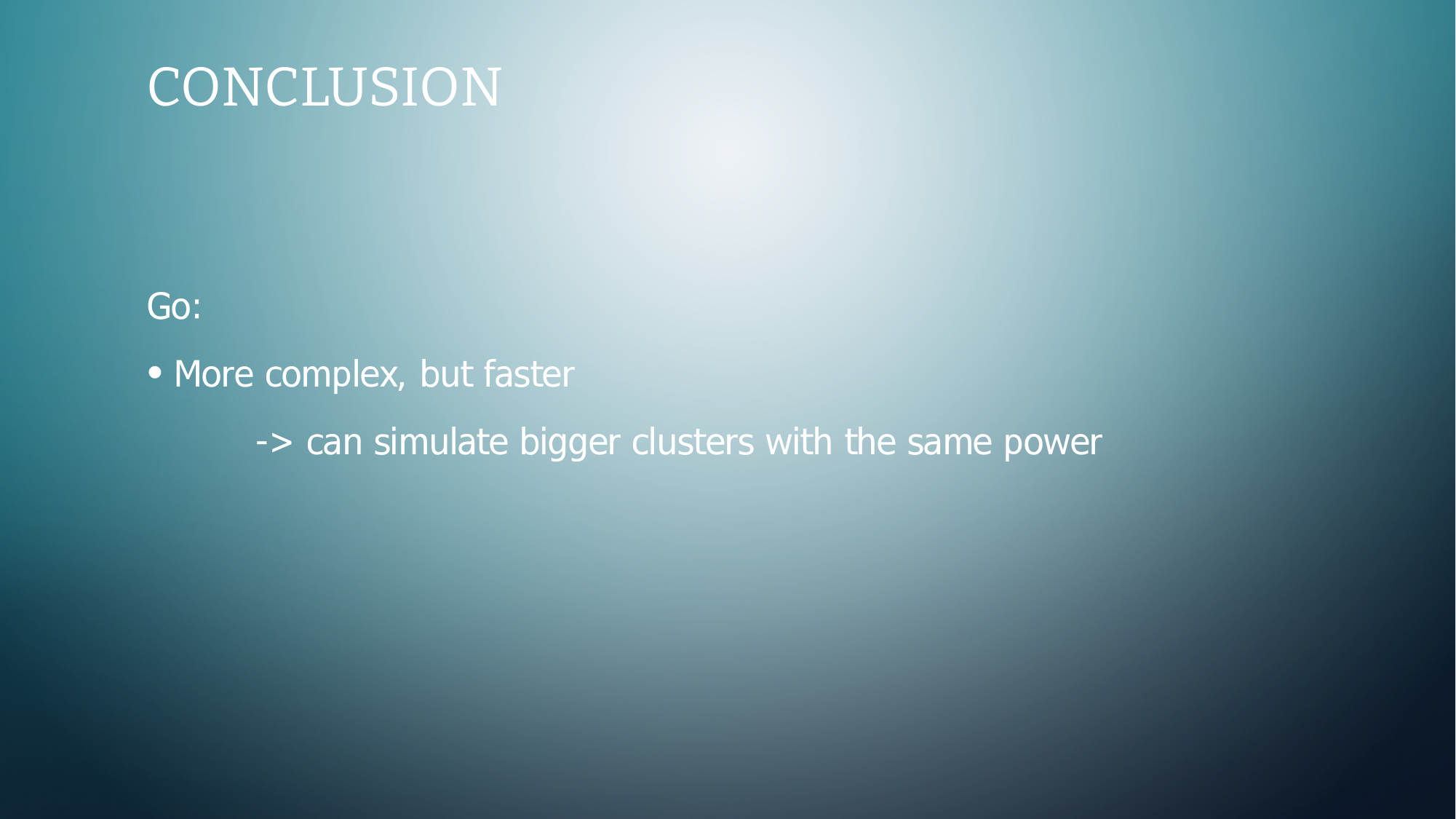

Conclusion
Go:
More complex, but faster
 	-> can simulate bigger clusters with the same power